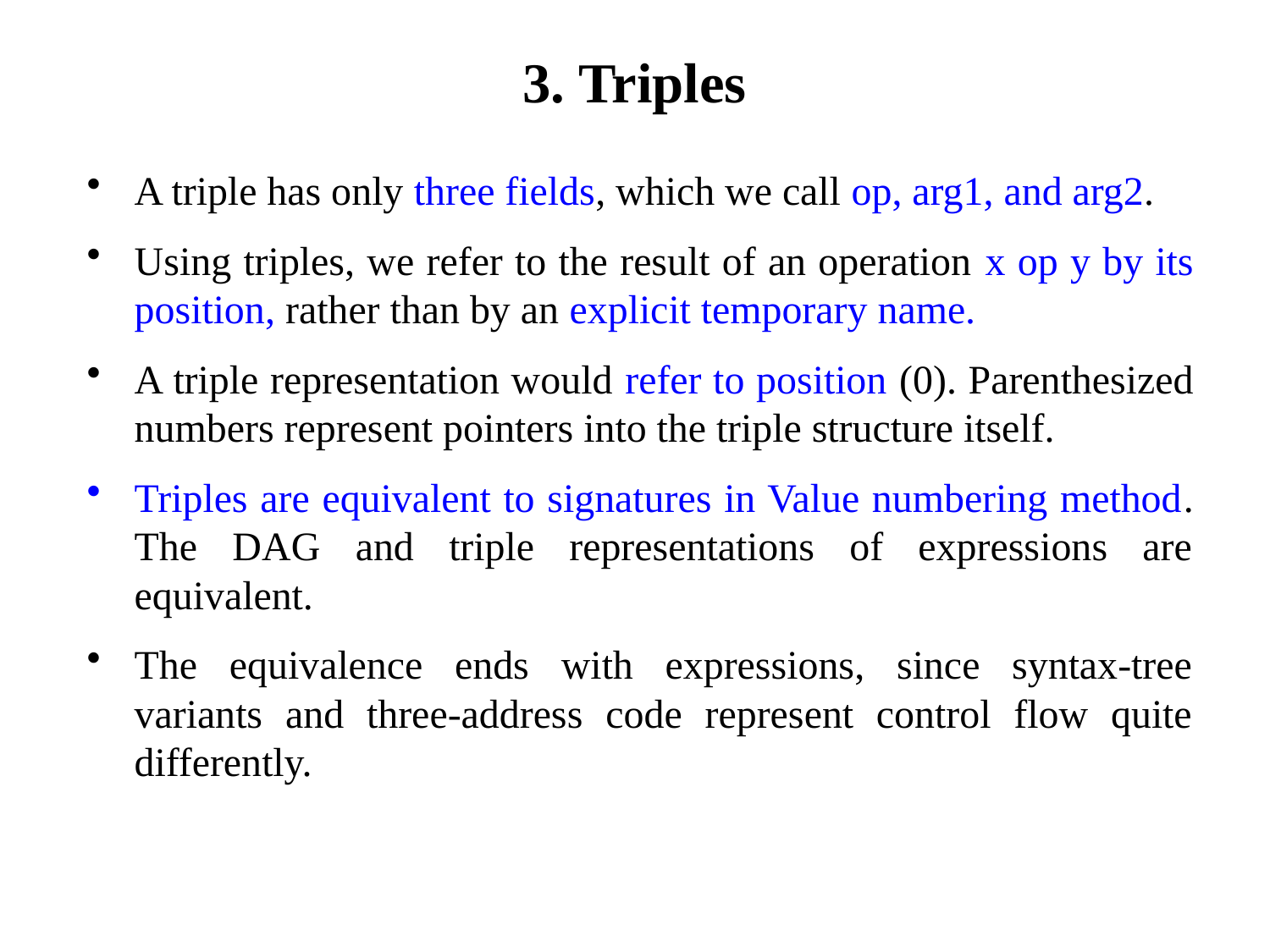

# 3. Triples
A triple has only three fields, which we call op, arg1, and arg2.
Using triples, we refer to the result of an operation x op y by its position, rather than by an explicit temporary name.
A triple representation would refer to position (0). Parenthesized numbers represent pointers into the triple structure itself.
Triples are equivalent to signatures in Value numbering method. The DAG and triple representations of expressions are equivalent.
The equivalence ends with expressions, since syntax-tree variants and three-address code represent control flow quite differently.